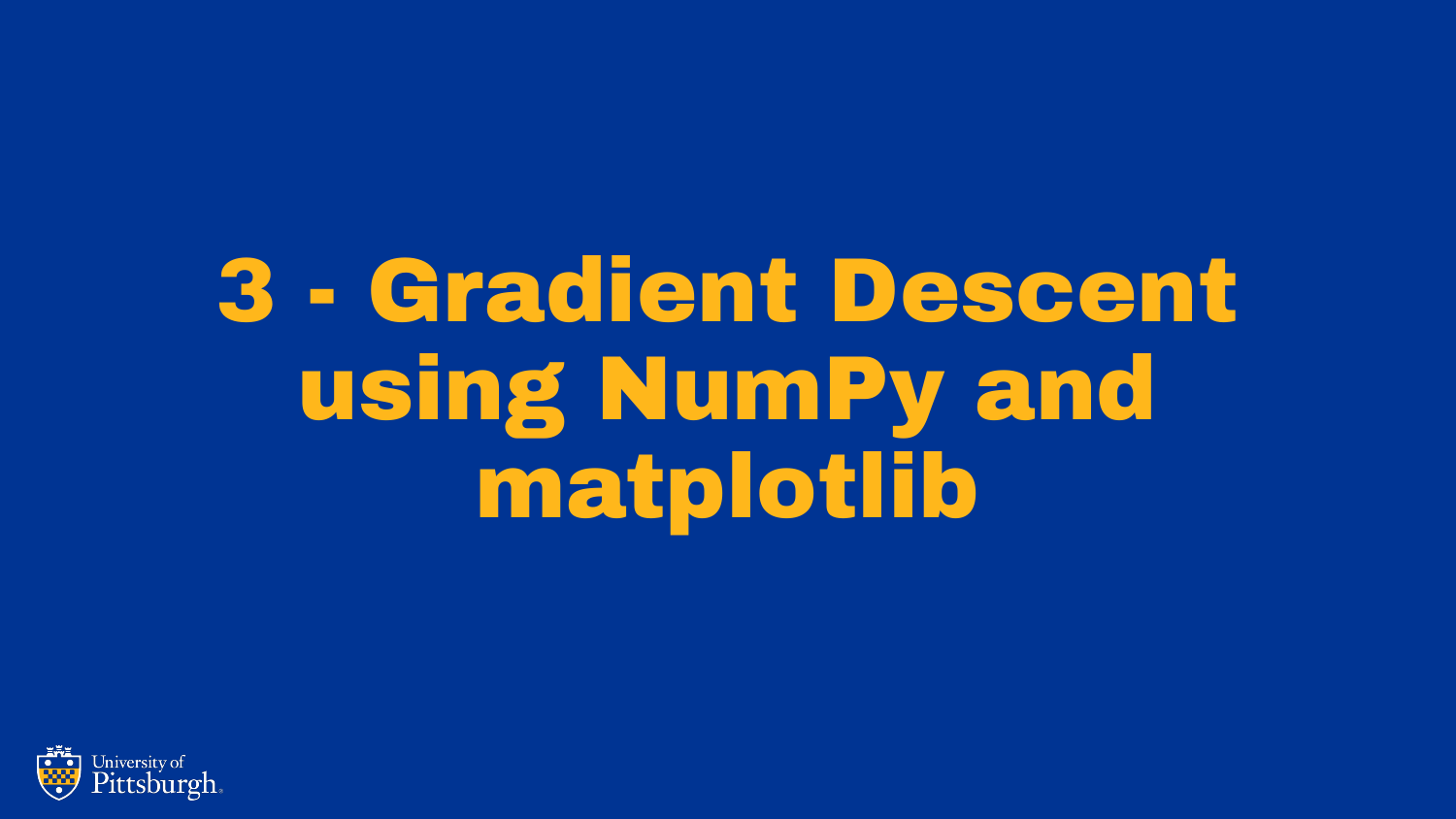

# 3 - Gradient Descent using NumPy and matplotlib